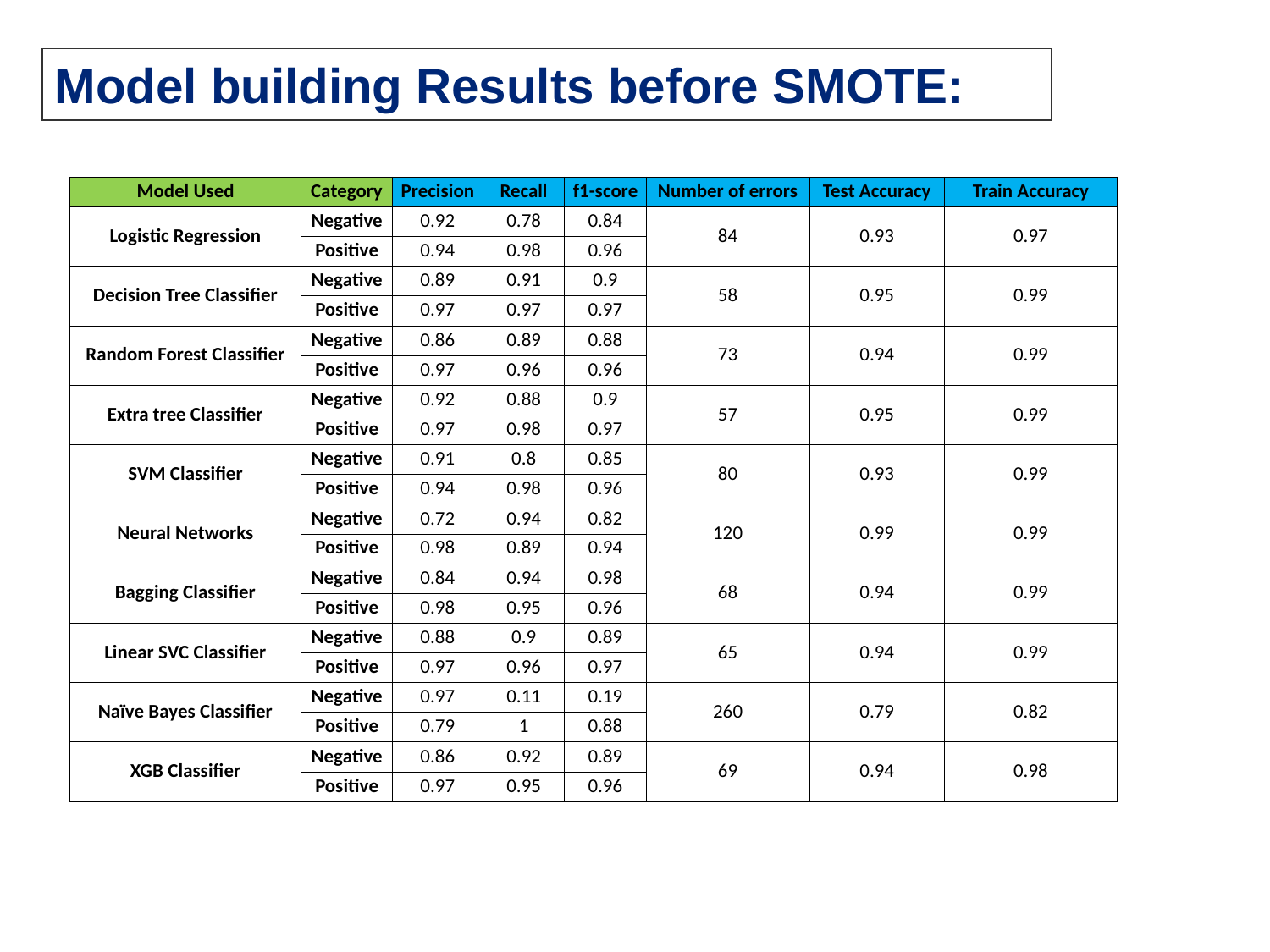

Model building Results before SMOTE:
| Model Used | Category | Precision | Recall | f1-score | Number of errors | Test Accuracy | Train Accuracy |
| --- | --- | --- | --- | --- | --- | --- | --- |
| Logistic Regression | Negative | 0.92 | 0.78 | 0.84 | 84 | 0.93 | 0.97 |
|  | Positive | 0.94 | 0.98 | 0.96 |  |  |  |
| Decision Tree Classifier | Negative | 0.89 | 0.91 | 0.9 | 58 | 0.95 | 0.99 |
|  | Positive | 0.97 | 0.97 | 0.97 |  |  |  |
| Random Forest Classifier | Negative | 0.86 | 0.89 | 0.88 | 73 | 0.94 | 0.99 |
|  | Positive | 0.97 | 0.96 | 0.96 |  |  |  |
| Extra tree Classifier | Negative | 0.92 | 0.88 | 0.9 | 57 | 0.95 | 0.99 |
|  | Positive | 0.97 | 0.98 | 0.97 |  |  |  |
| SVM Classifier | Negative | 0.91 | 0.8 | 0.85 | 80 | 0.93 | 0.99 |
|  | Positive | 0.94 | 0.98 | 0.96 |  |  |  |
| Neural Networks | Negative | 0.72 | 0.94 | 0.82 | 120 | 0.99 | 0.99 |
|  | Positive | 0.98 | 0.89 | 0.94 |  |  |  |
| Bagging Classifier | Negative | 0.84 | 0.94 | 0.98 | 68 | 0.94 | 0.99 |
|  | Positive | 0.98 | 0.95 | 0.96 |  |  |  |
| Linear SVC Classifier | Negative | 0.88 | 0.9 | 0.89 | 65 | 0.94 | 0.99 |
|  | Positive | 0.97 | 0.96 | 0.97 |  |  |  |
| Naïve Bayes Classifier | Negative | 0.97 | 0.11 | 0.19 | 260 | 0.79 | 0.82 |
|  | Positive | 0.79 | 1 | 0.88 |  |  |  |
| XGB Classifier | Negative | 0.86 | 0.92 | 0.89 | 69 | 0.94 | 0.98 |
|  | Positive | 0.97 | 0.95 | 0.96 |  |  |  |